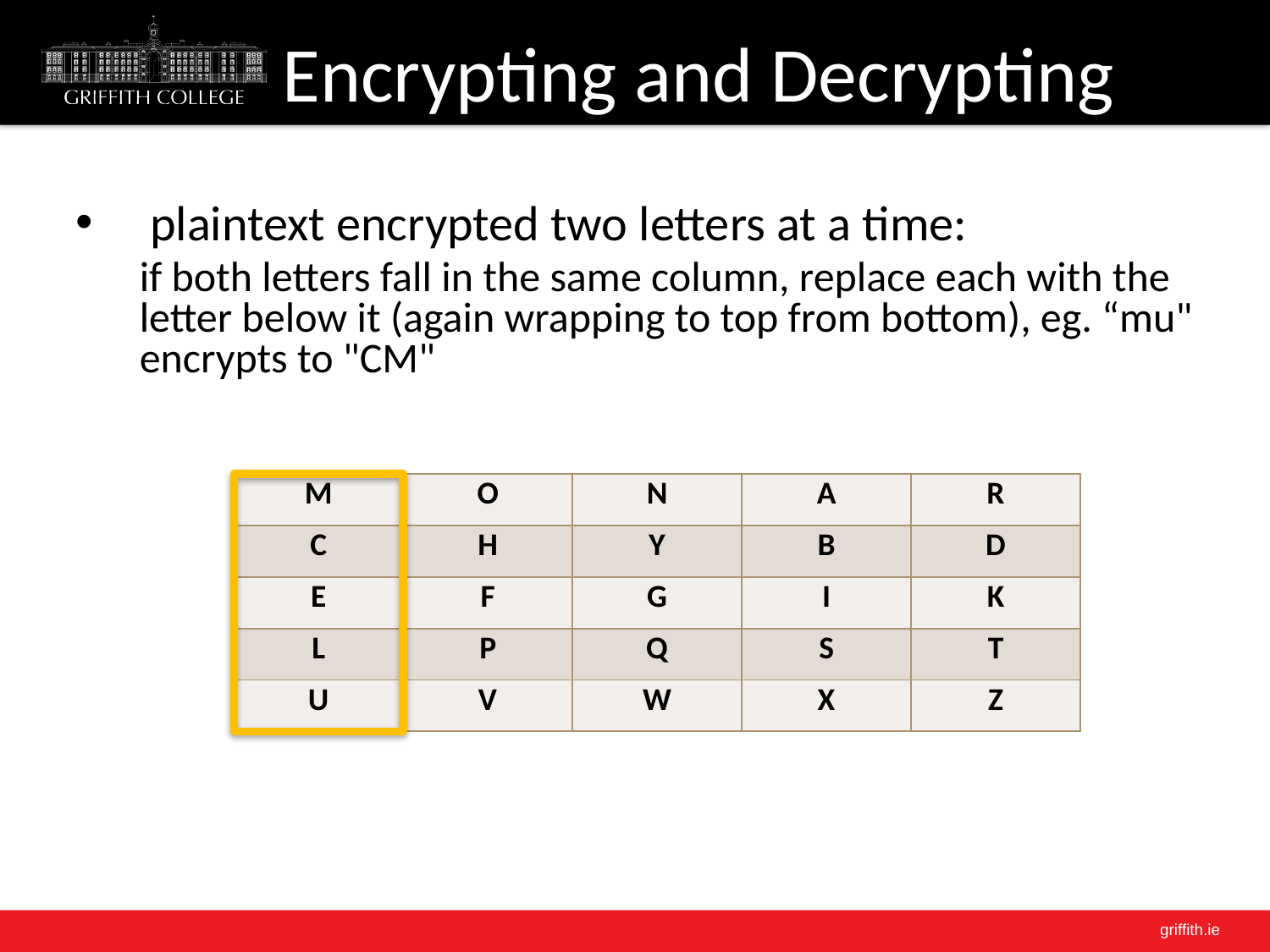

# Encrypting and Decrypting
plaintext encrypted two letters at a time:
if both letters fall in the same column, replace each with the letter below it (again wrapping to top from bottom), eg. “mu" encrypts to "CM"

| M | O | N | A | R |
| --- | --- | --- | --- | --- |
| C | H | Y | B | D |
| E | F | G | I | K |
| L | P | Q | S | T |
| U | V | W | X | Z |